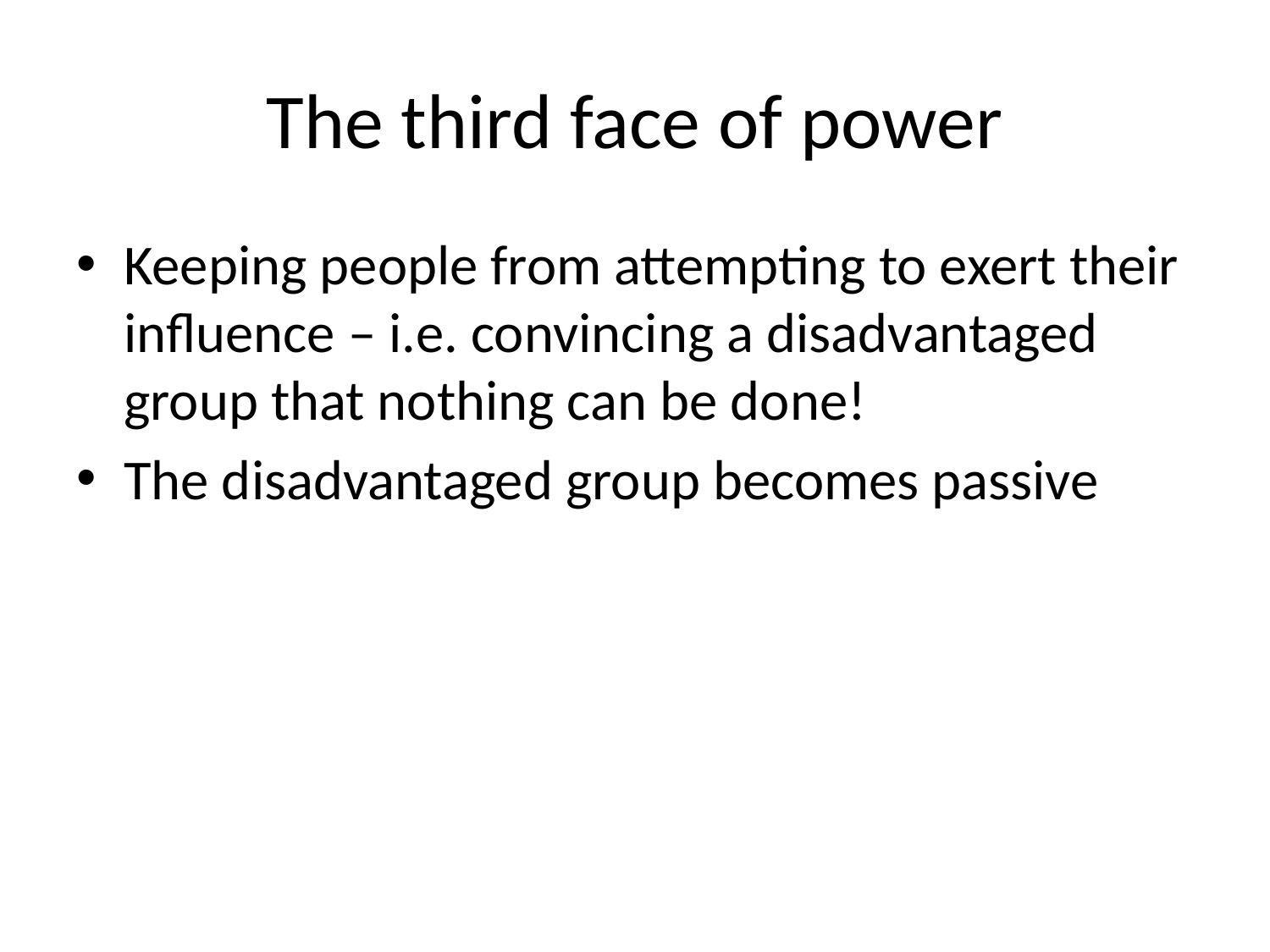

# The third face of power
Keeping people from attempting to exert their influence – i.e. convincing a disadvantaged group that nothing can be done!
The disadvantaged group becomes passive